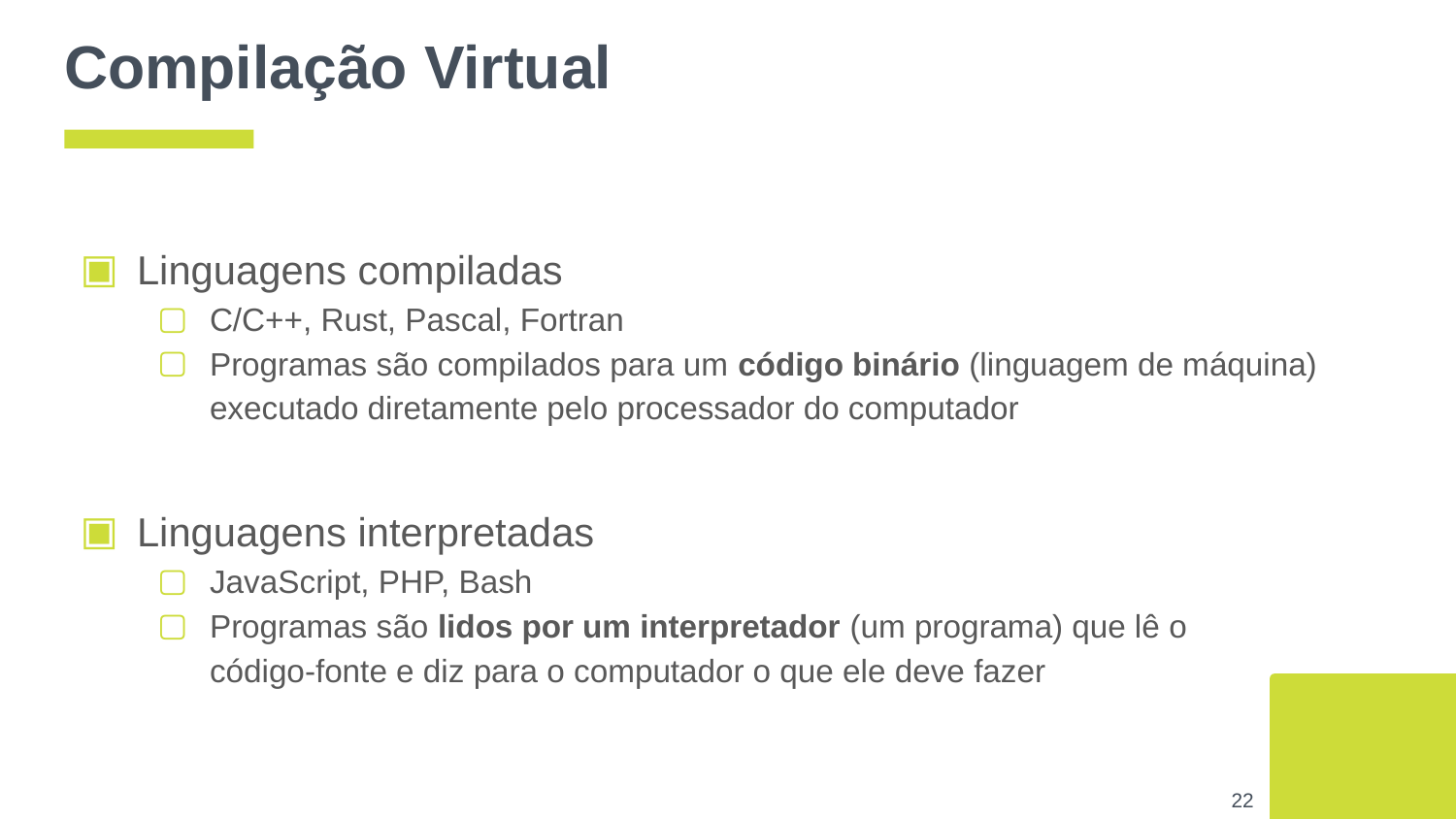

# Compilação Virtual
Linguagens compiladas
C/C++, Rust, Pascal, Fortran
Programas são compilados para um código binário (linguagem de máquina) executado diretamente pelo processador do computador
Linguagens interpretadas
JavaScript, PHP, Bash
Programas são lidos por um interpretador (um programa) que lê o
código-fonte e diz para o computador o que ele deve fazer
22